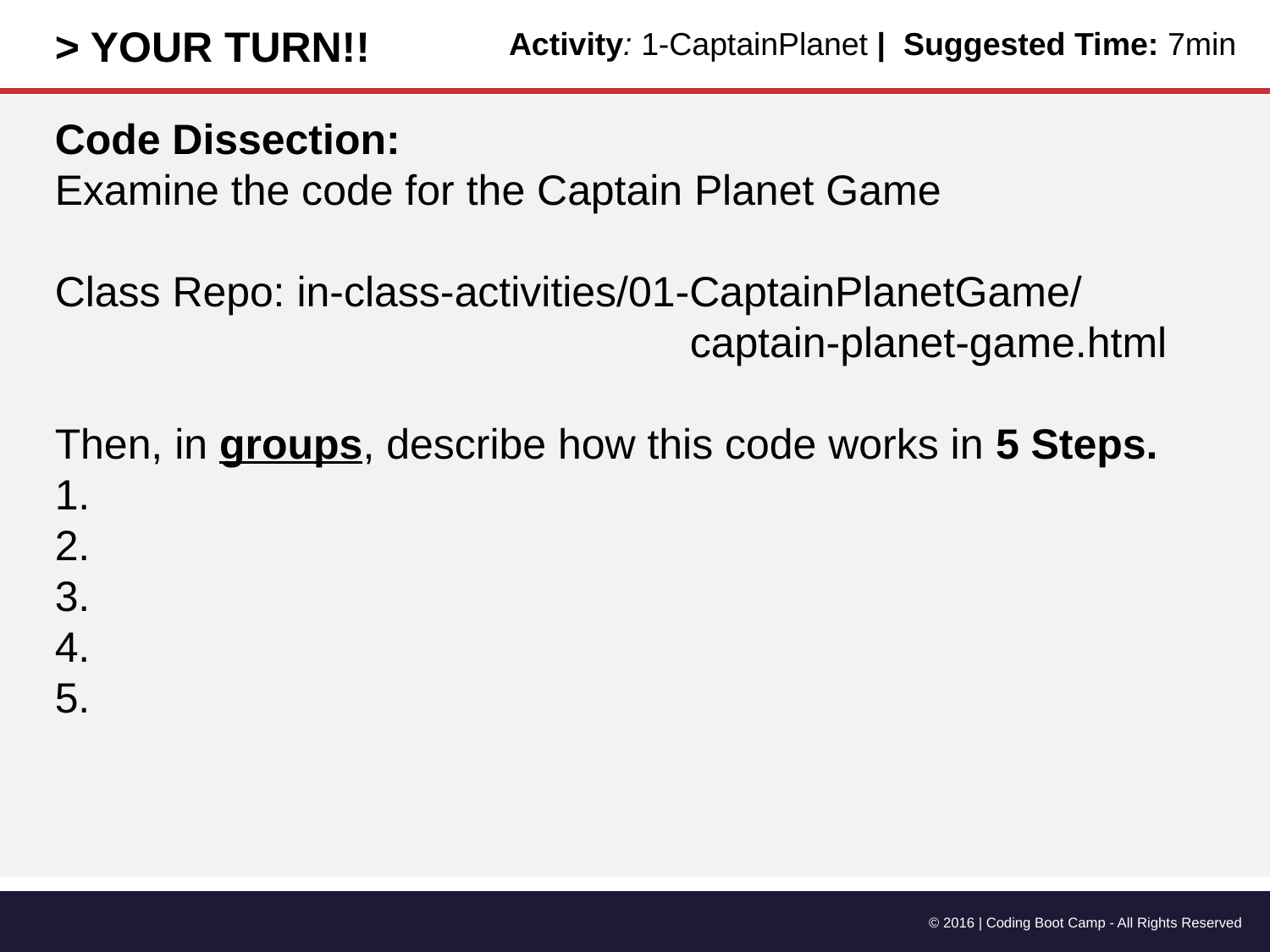

> YOUR TURN!!
Activity: 1-CaptainPlanet |  Suggested Time: 7min

Code Dissection:
Examine the code for the Captain Planet Game

Class Repo: in-class-activities/01-CaptainPlanetGame/
					captain-planet-game.html

Then, in groups, describe how this code works in 5 Steps.
1.
2.
3.
4.
5.